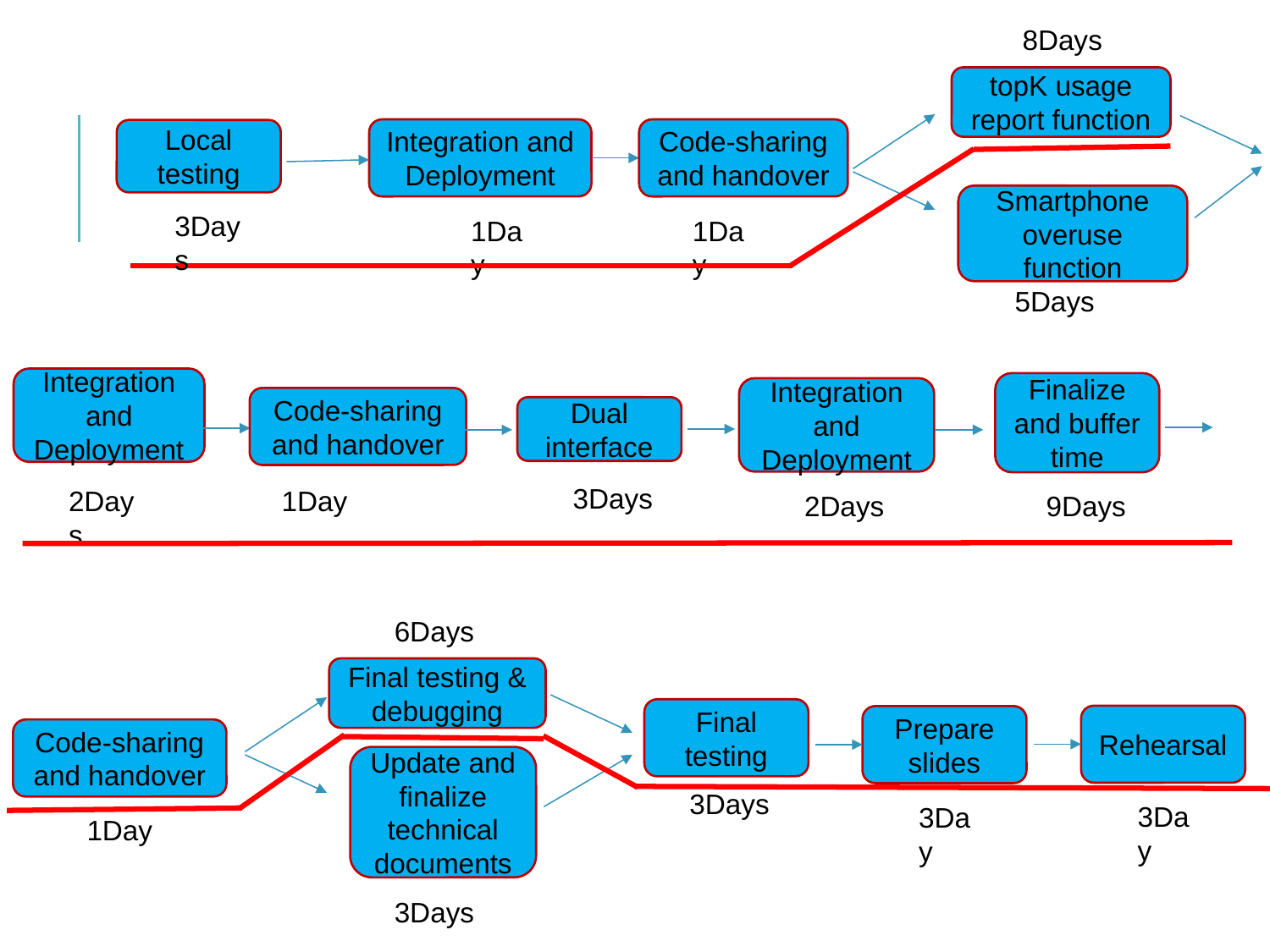

8Days
topK usage report function
Code-sharing and handover
Integration and Deployment
Local testing
Smartphone overuse function
3Days
1Day
1Day
5Days
Integration and Deployment
Finalize and buffer time
Integration and Deployment
Code-sharing and handover
Dual interface
3Days
1Day
2Days
2Days
9Days
6Days
Final testing & debugging
Final testing
Rehearsal
Prepare slides
Code-sharing and handover
Update and finalize technical documents
3Days
3Day
3Day
1Day
3Days
Any delay on a activity on the critical path impacts the completion date